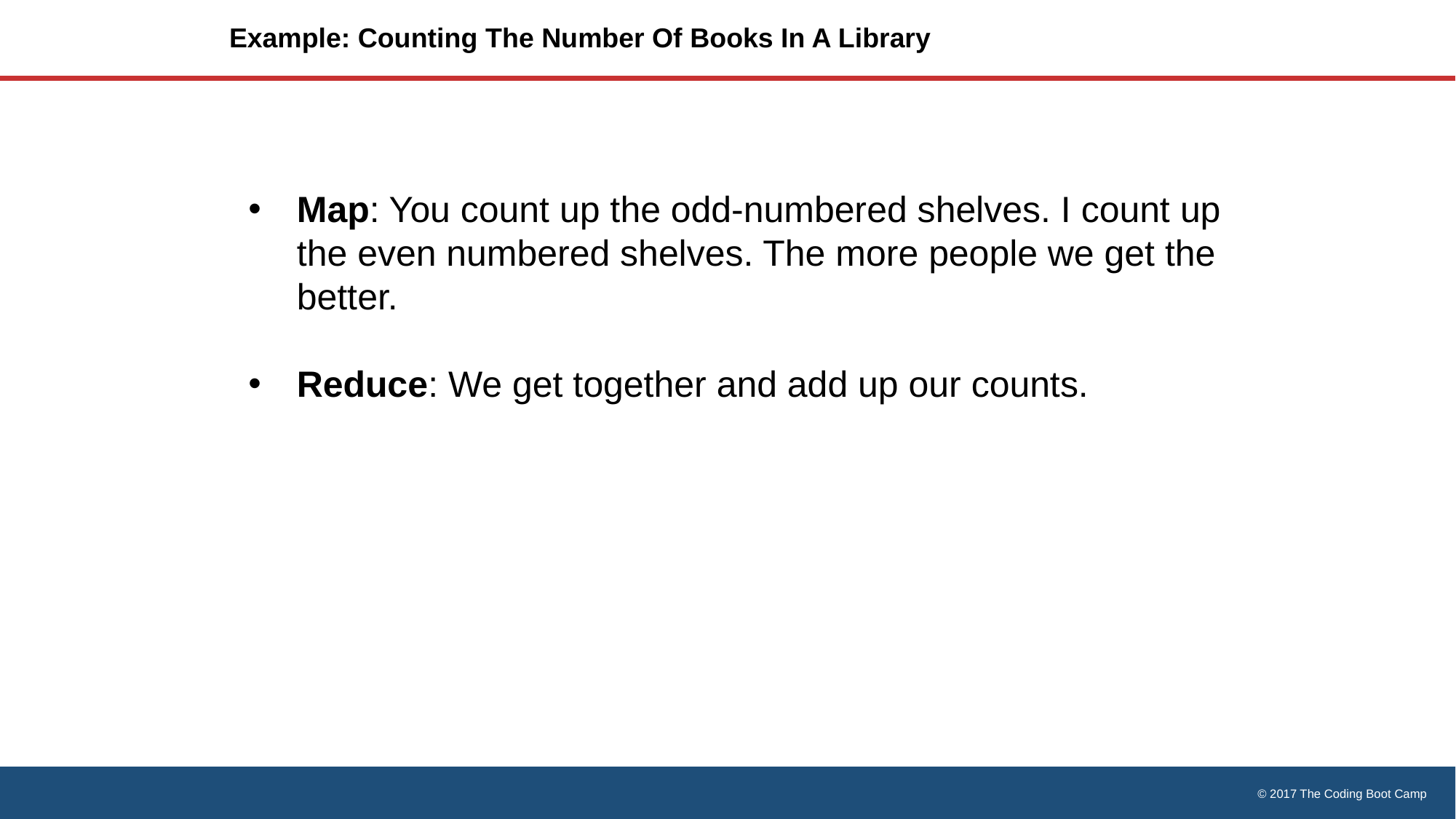

# Example: Counting The Number Of Books In A Library

Map: You count up the odd-numbered shelves. I count up the even numbered shelves. The more people we get the better.

Reduce: We get together and add up our counts.